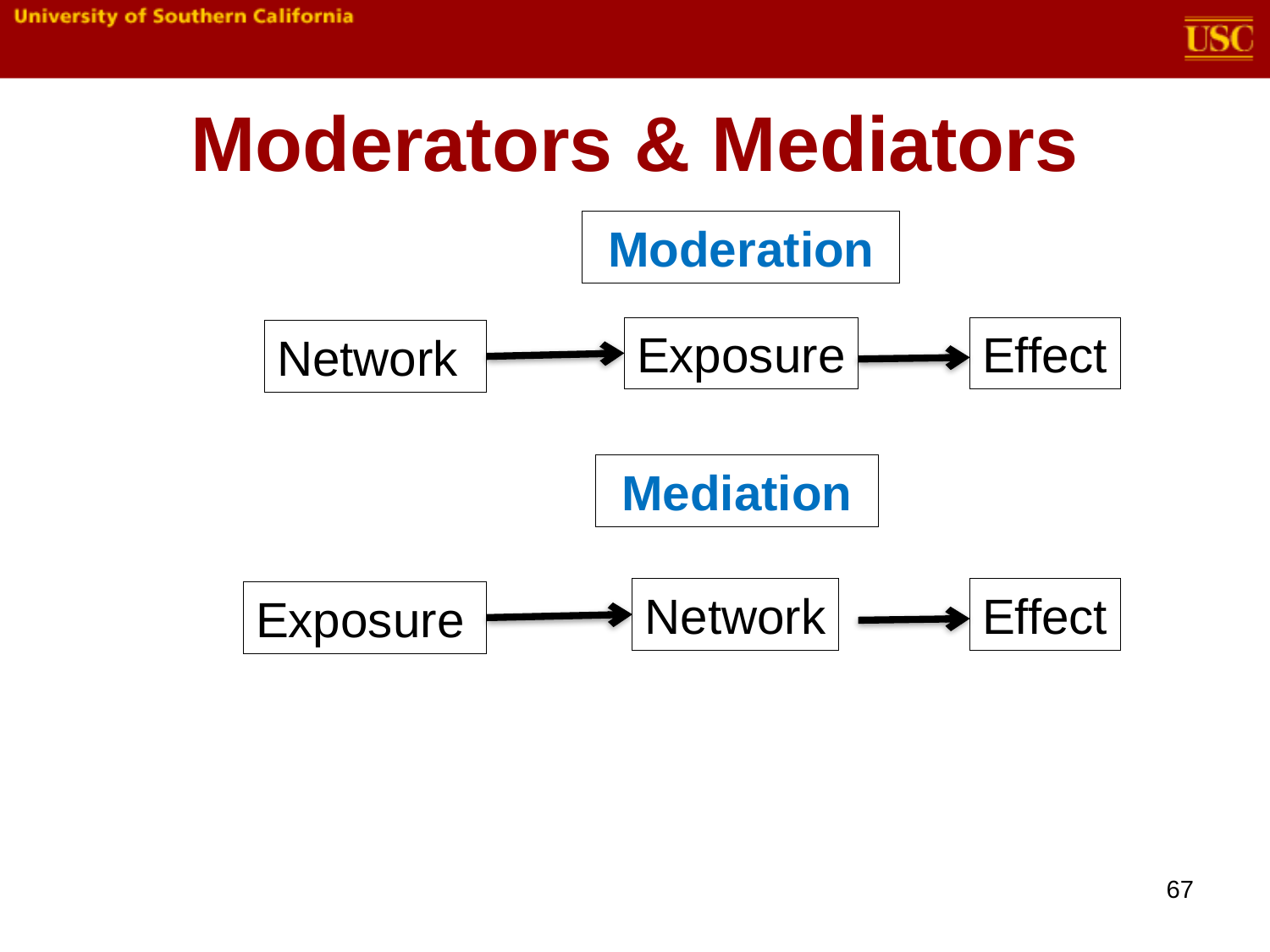

# Moderators & Mediators
Moderation
Exposure
Effect
Network
Mediation
Network
Effect
Exposure

67